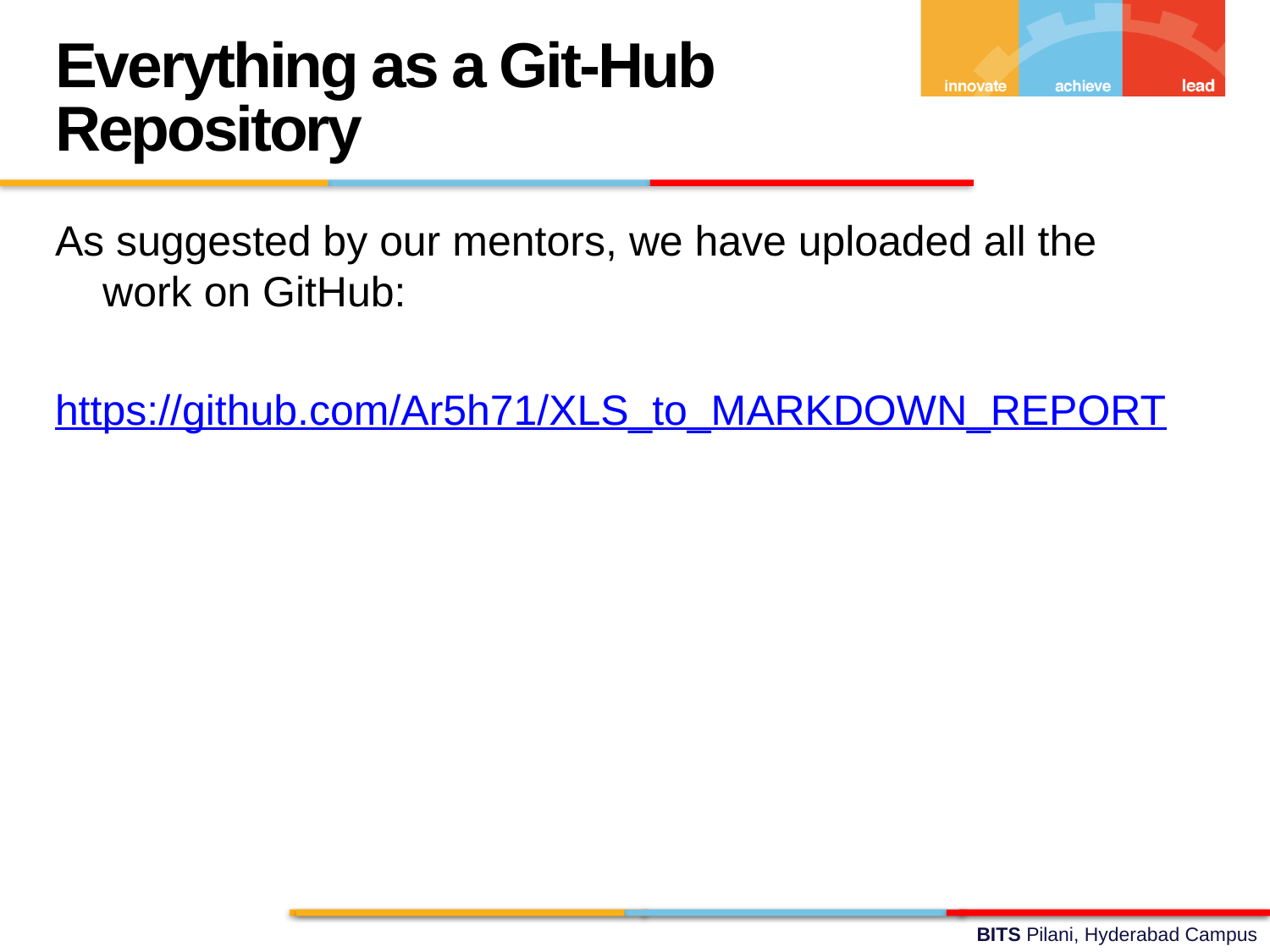

Everything as a Git-Hub Repository
As suggested by our mentors, we have uploaded all the work on GitHub:

https://github.com/Ar5h71/XLS_to_MARKDOWN_REPORT